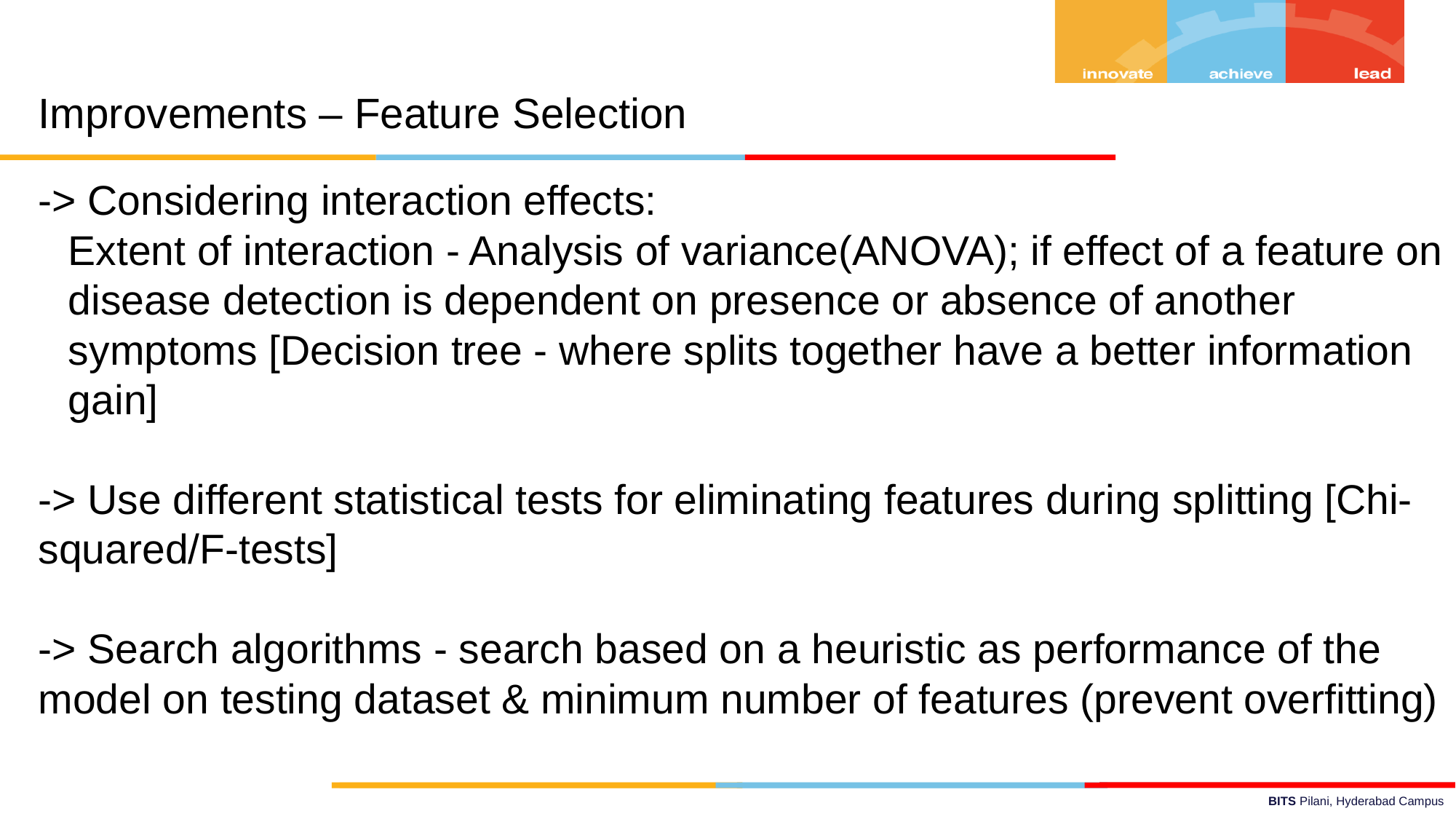

Improvements – Feature Selection
-> Considering interaction effects:
			Extent of interaction - Analysis of variance(ANOVA); if effect of a feature on disease detection is dependent on presence or absence of another symptoms [Decision tree - where splits together have a better information gain]

-> Use different statistical tests for eliminating features during splitting [Chi-squared/F-tests]

-> Search algorithms - search based on a heuristic as performance of the model on testing dataset & minimum number of features (prevent overfitting)